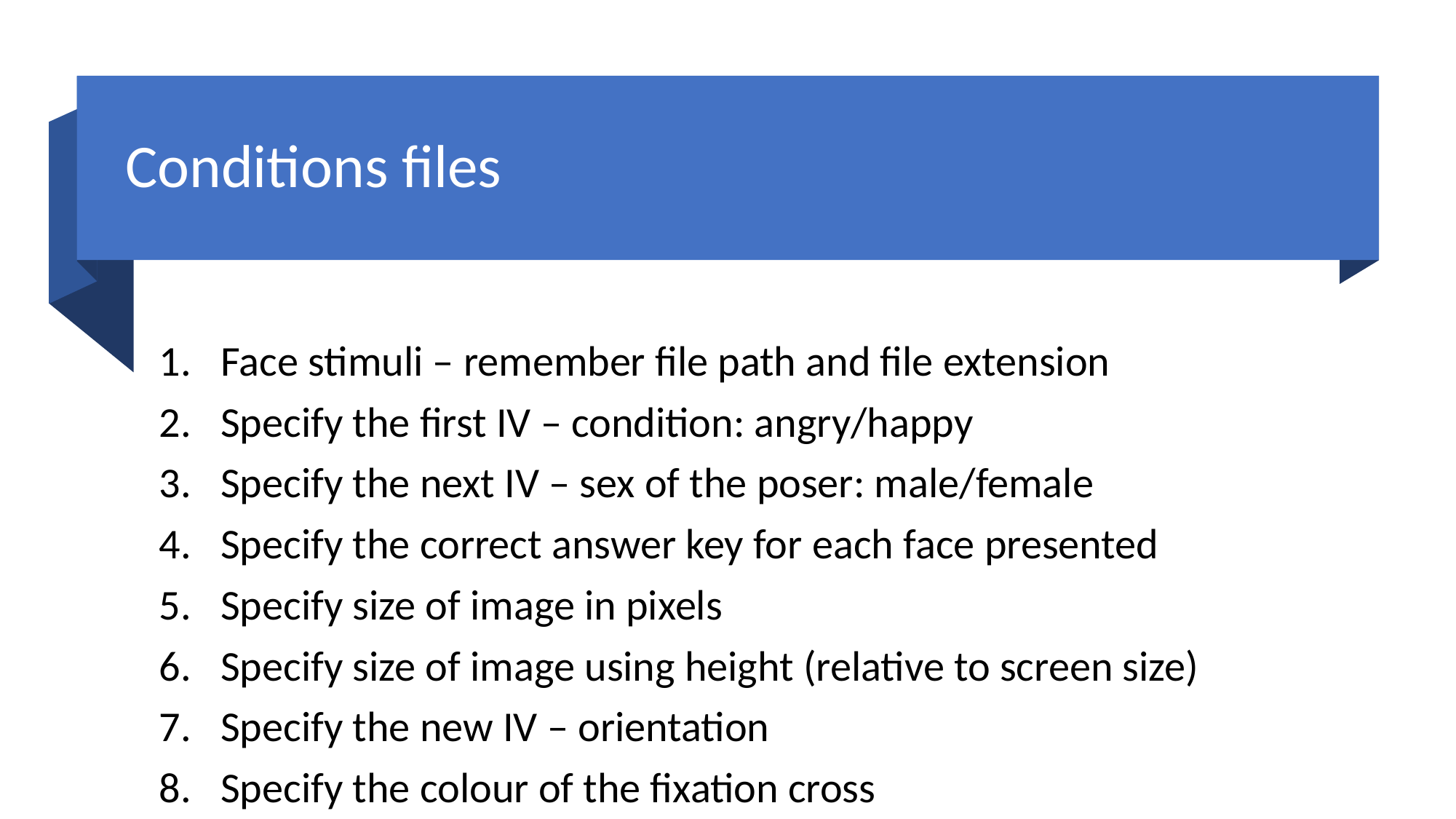

# Conditions files

Face stimuli – remember file path and file extension
Specify the first IV – condition: angry/happy
Specify the next IV – sex of the poser: male/female
Specify the correct answer key for each face presented
Specify size of image in pixels
Specify size of image using height (relative to screen size)
Specify the new IV – orientation
Specify the colour of the fixation cross